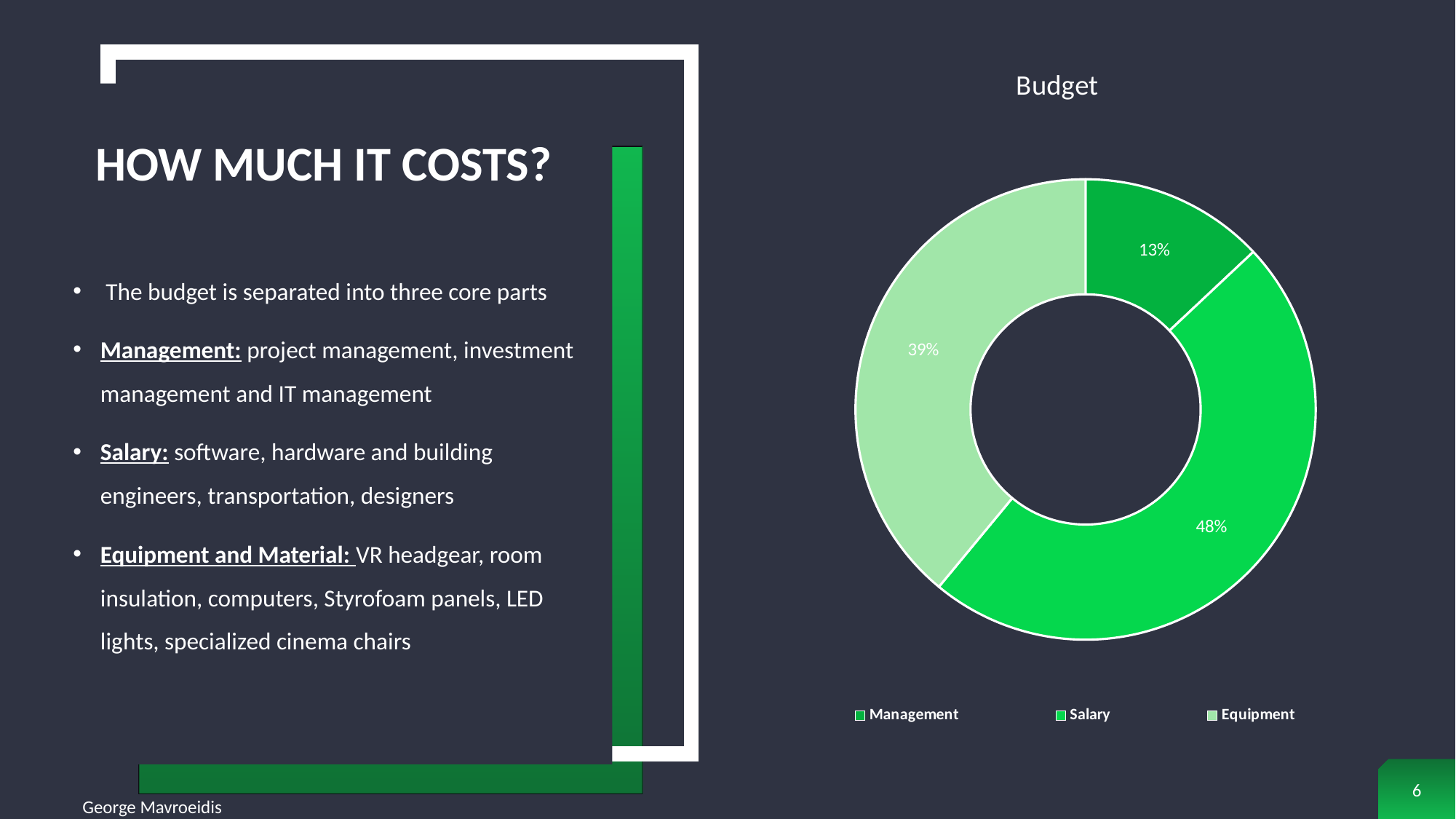

### Chart: Budget

| Category | Row |
|---|---|
| Management | 13000.0 |
| Salary | 48000.0 |
| Equipment | 39000.0 |
# HOW MUCH IT COSTS?
 The budget is separated into three core parts
Management: project management, investment management and IT management
Salary: software, hardware and building engineers, transportation, designers
Equipment and Material: VR headgear, room insulation, computers, Styrofoam panels, LED lights, specialized cinema chairs

6
George Mavroeidis